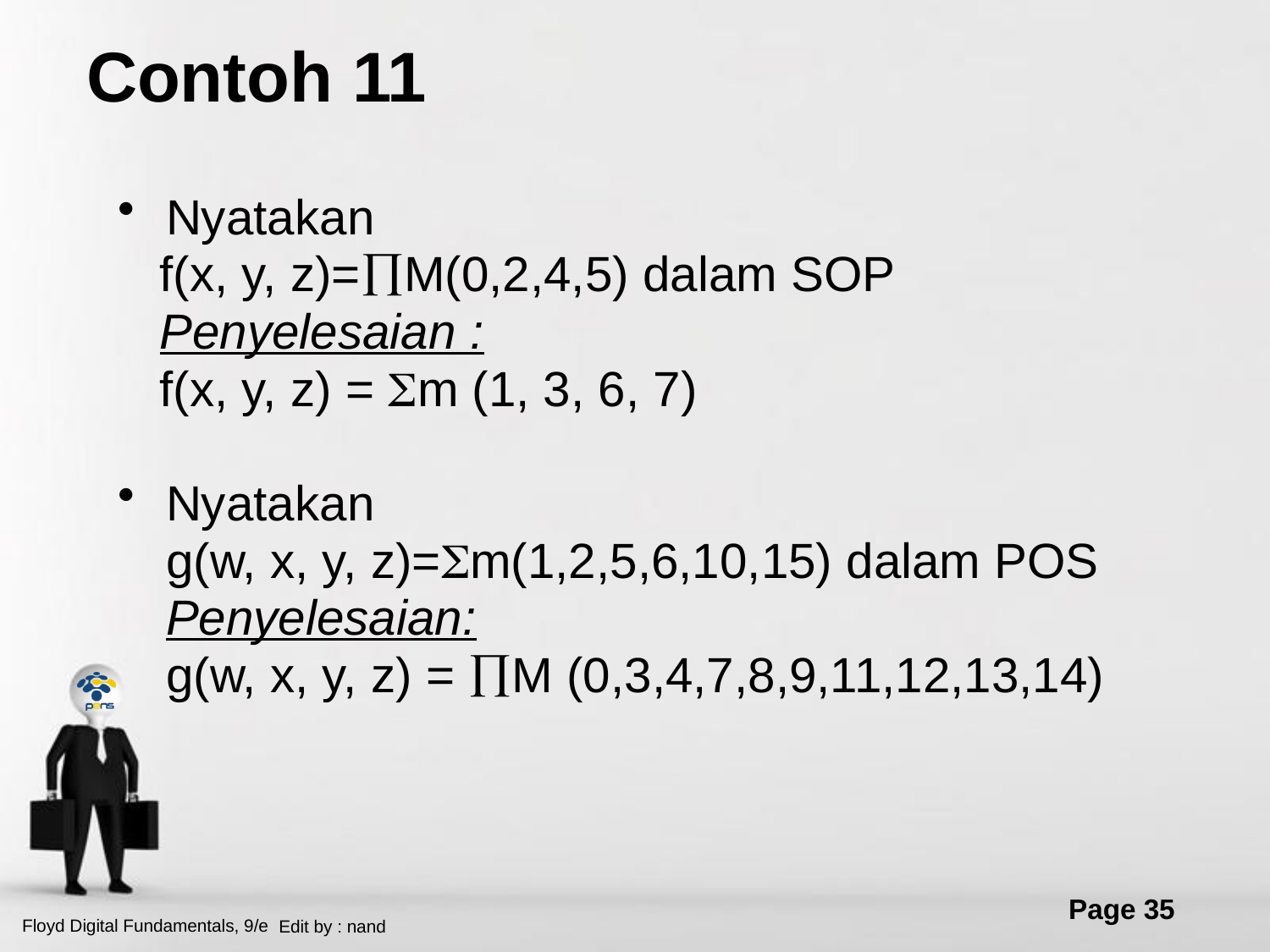

# Contoh 11
Nyatakan
   f(x, y, z)=∏M(0,2,4,5) dalam SOP
   Penyelesaian :
   f(x, y, z) = Σm (1, 3, 6, 7)

Nyatakan
	g(w, x, y, z)=Σm(1,2,5,6,10,15) dalam POS
	Penyelesaian:
	g(w, x, y, z) = ∏M (0,3,4,7,8,9,11,12,13,14)